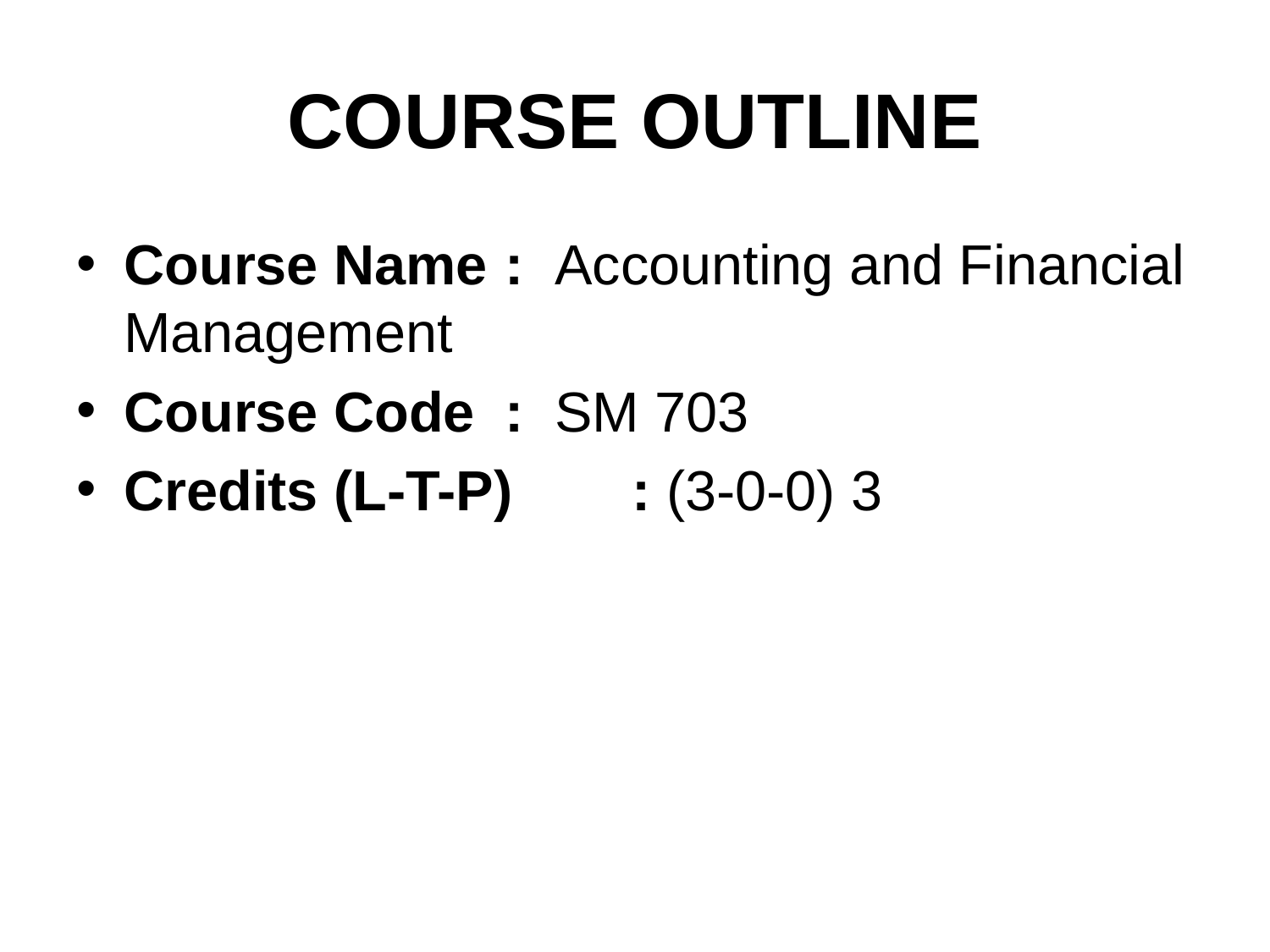

# COURSE OUTLINE
Course Name	:  Accounting and Financial Management
Course Code 	:  SM 703
Credits (L-T-P)	: (3-0-0) 3